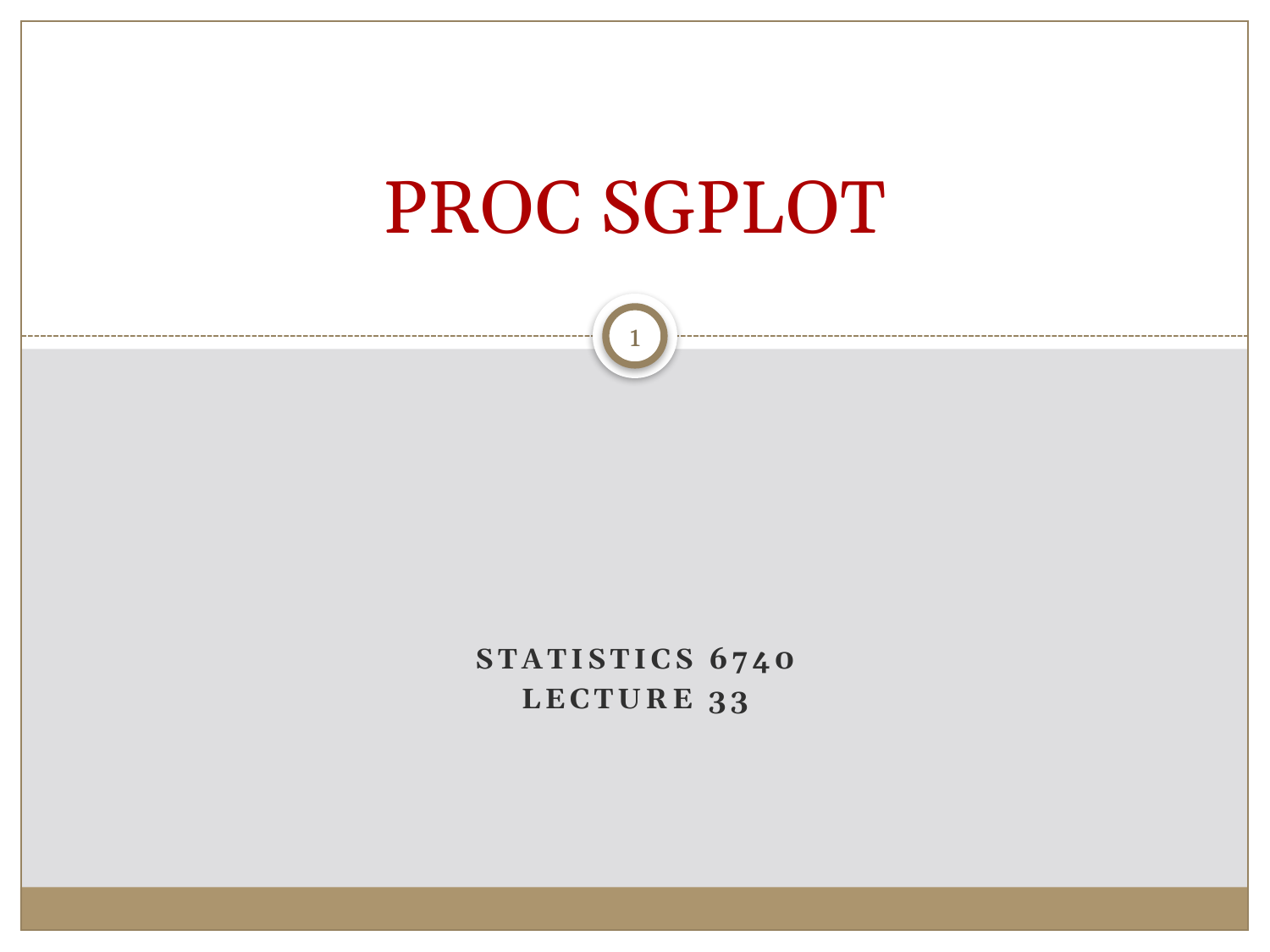

# PROC SGPLOT
1
Statistics 6740
Lecture 33